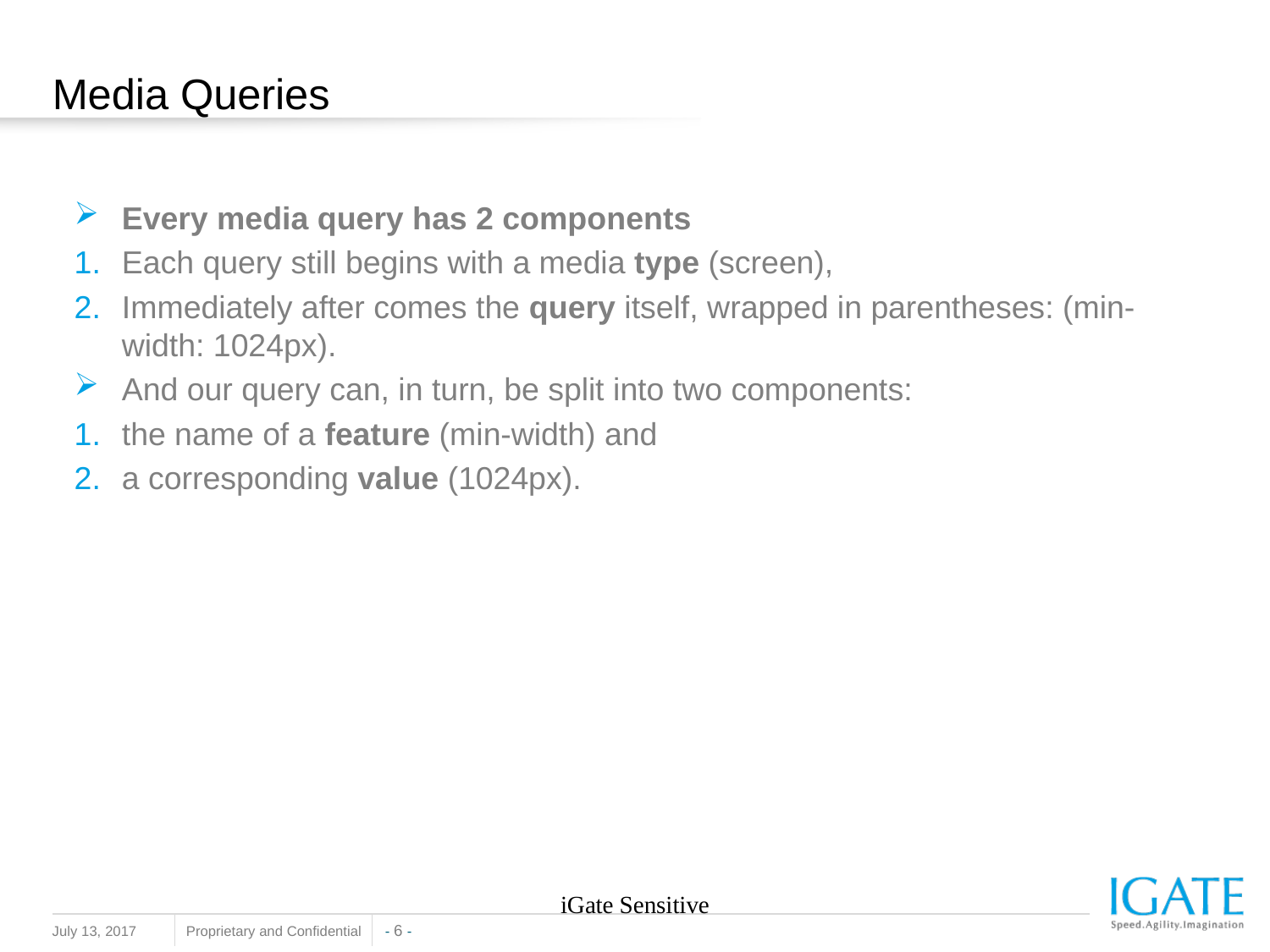

# Media Queries

Every media query has 2 components
Each query still begins with a media type (screen),
Immediately after comes the query itself, wrapped in parentheses: (min-width: 1024px).
And our query can, in turn, be split into two components:
the name of a feature (min-width) and
a corresponding value (1024px).
iGate Sensitive